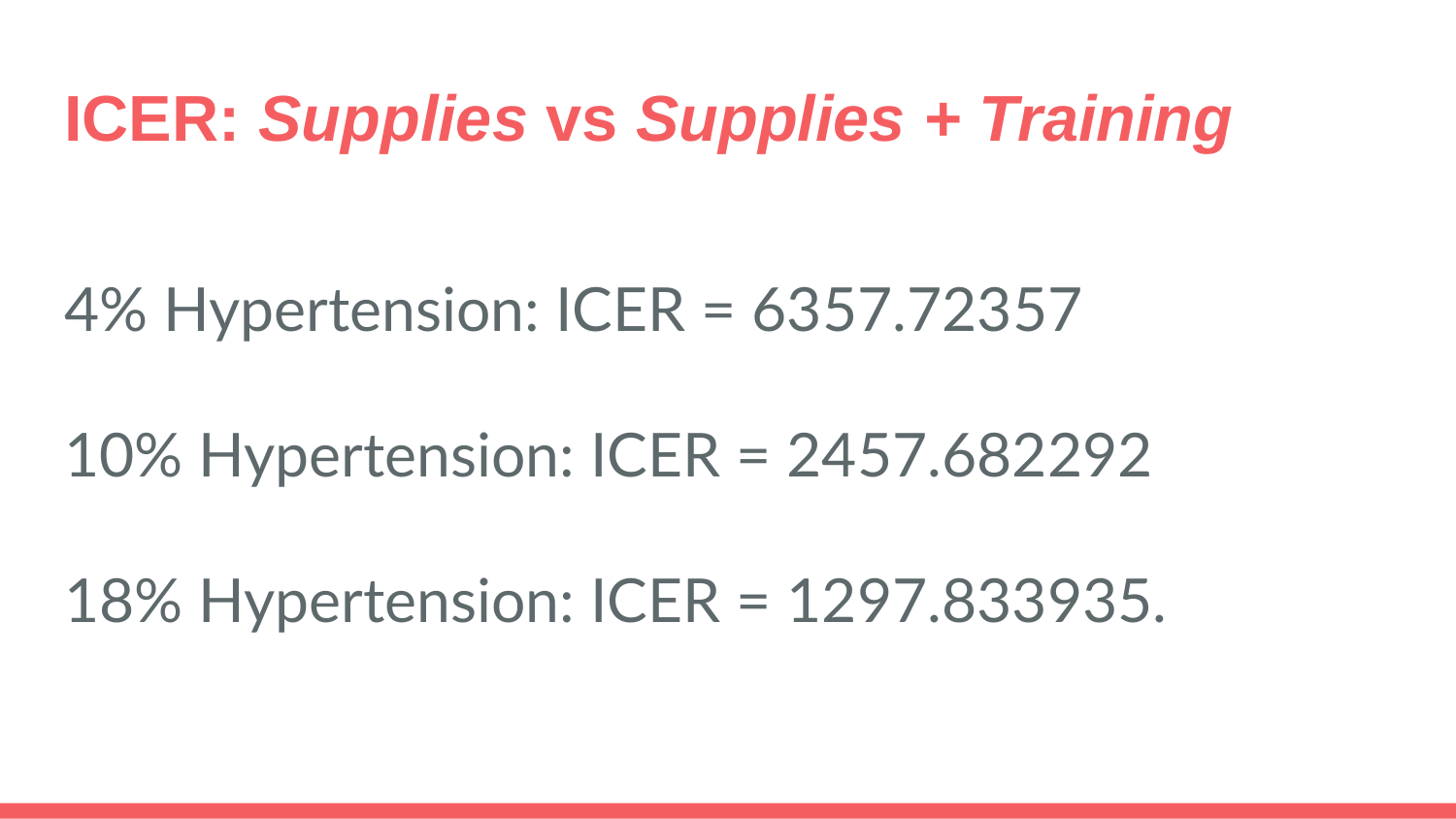

# ICER: Supplies vs Supplies + Training

4% Hypertension: ICER = 6357.72357

10% Hypertension: ICER = 2457.682292

18% Hypertension: ICER = 1297.833935.